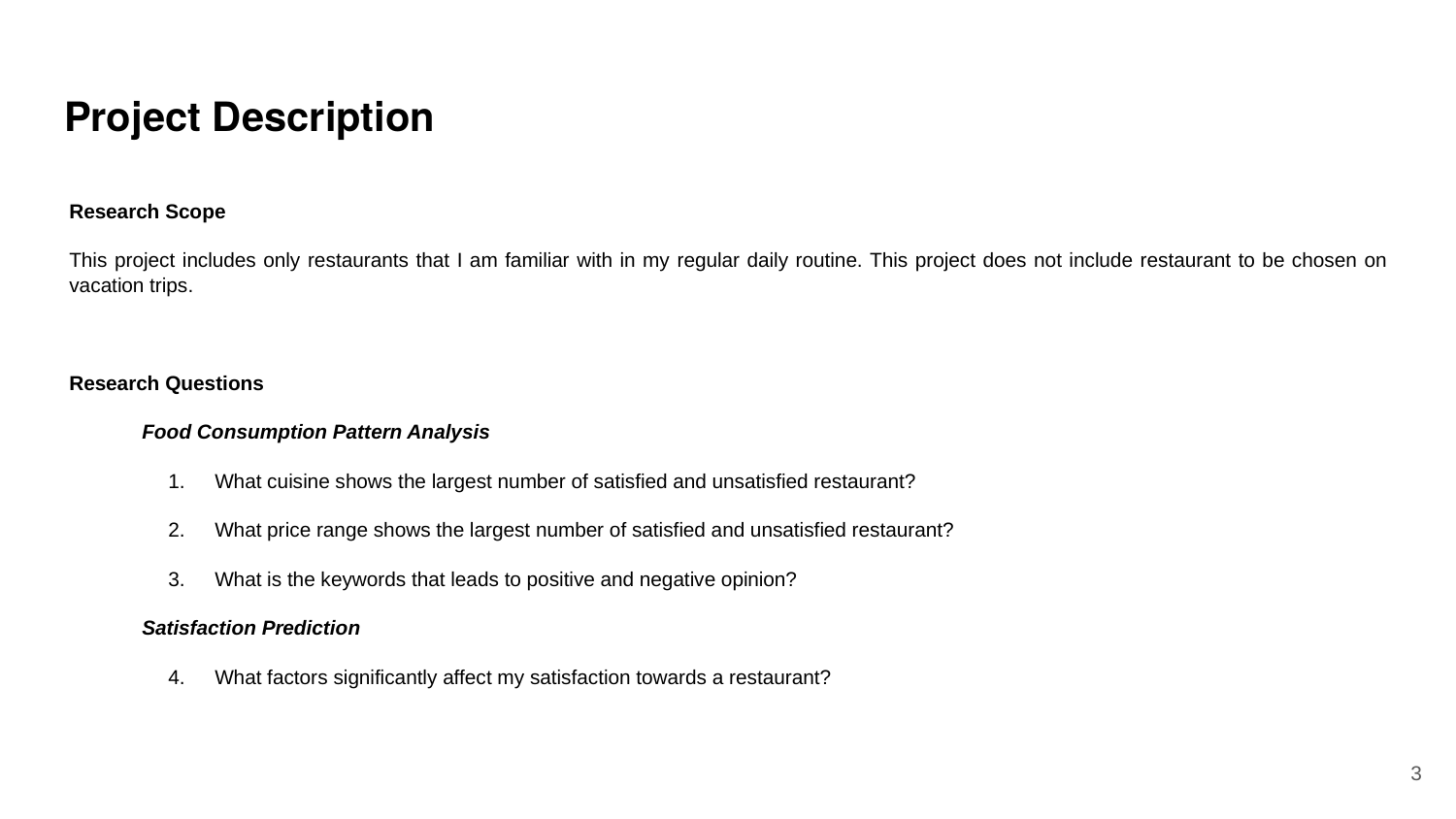

# Project Description
Research Scope
This project includes only restaurants that I am familiar with in my regular daily routine. This project does not include restaurant to be chosen on vacation trips.

Research Questions
Food Consumption Pattern Analysis
What cuisine shows the largest number of satisfied and unsatisfied restaurant?
What price range shows the largest number of satisfied and unsatisfied restaurant?
What is the keywords that leads to positive and negative opinion?
Satisfaction Prediction
What factors significantly affect my satisfaction towards a restaurant?
3